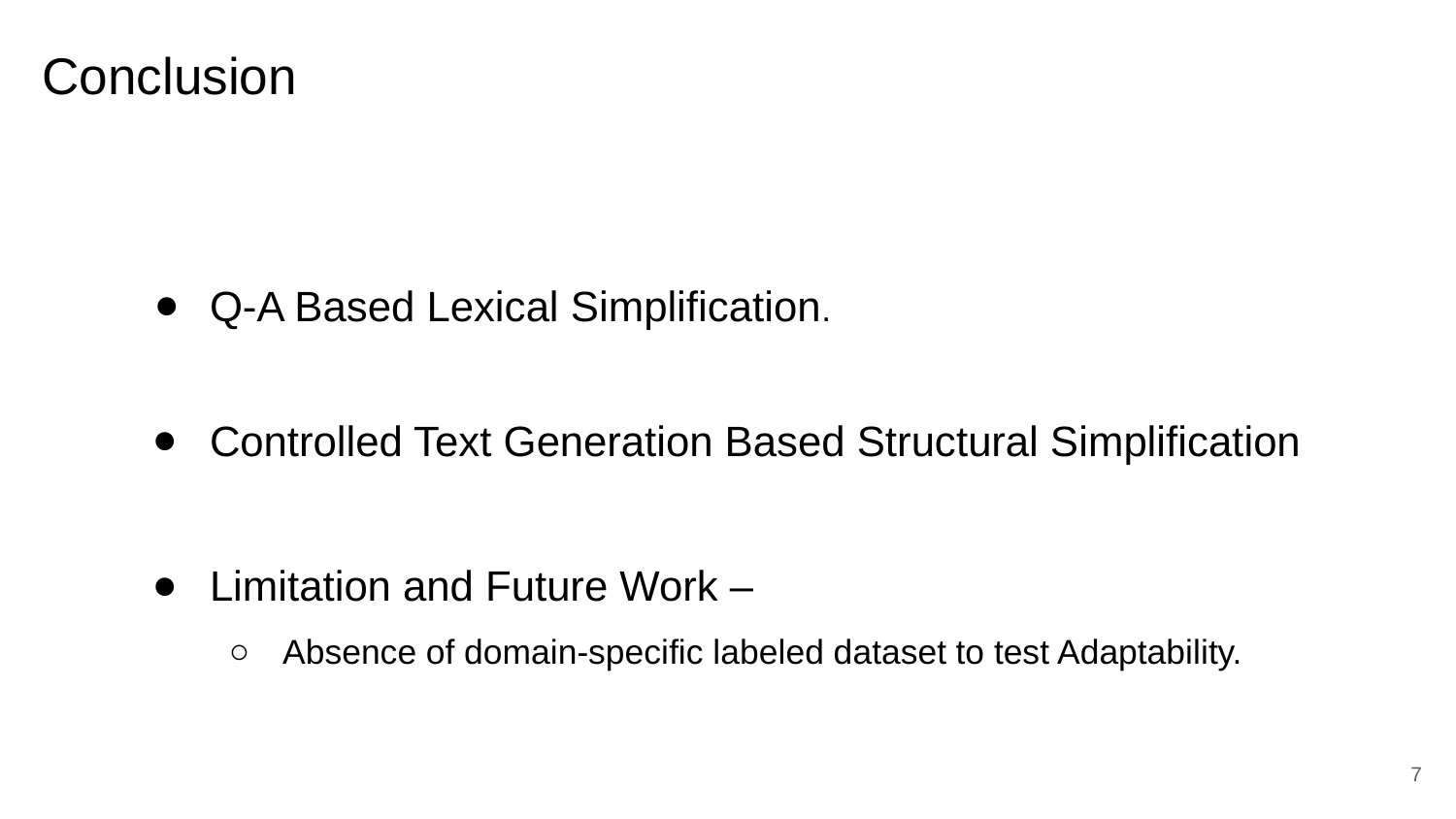

# Conclusion
Q-A Based Lexical Simplification.
Controlled Text Generation Based Structural Simplification
Limitation and Future Work –
Absence of domain-specific labeled dataset to test Adaptability.
7